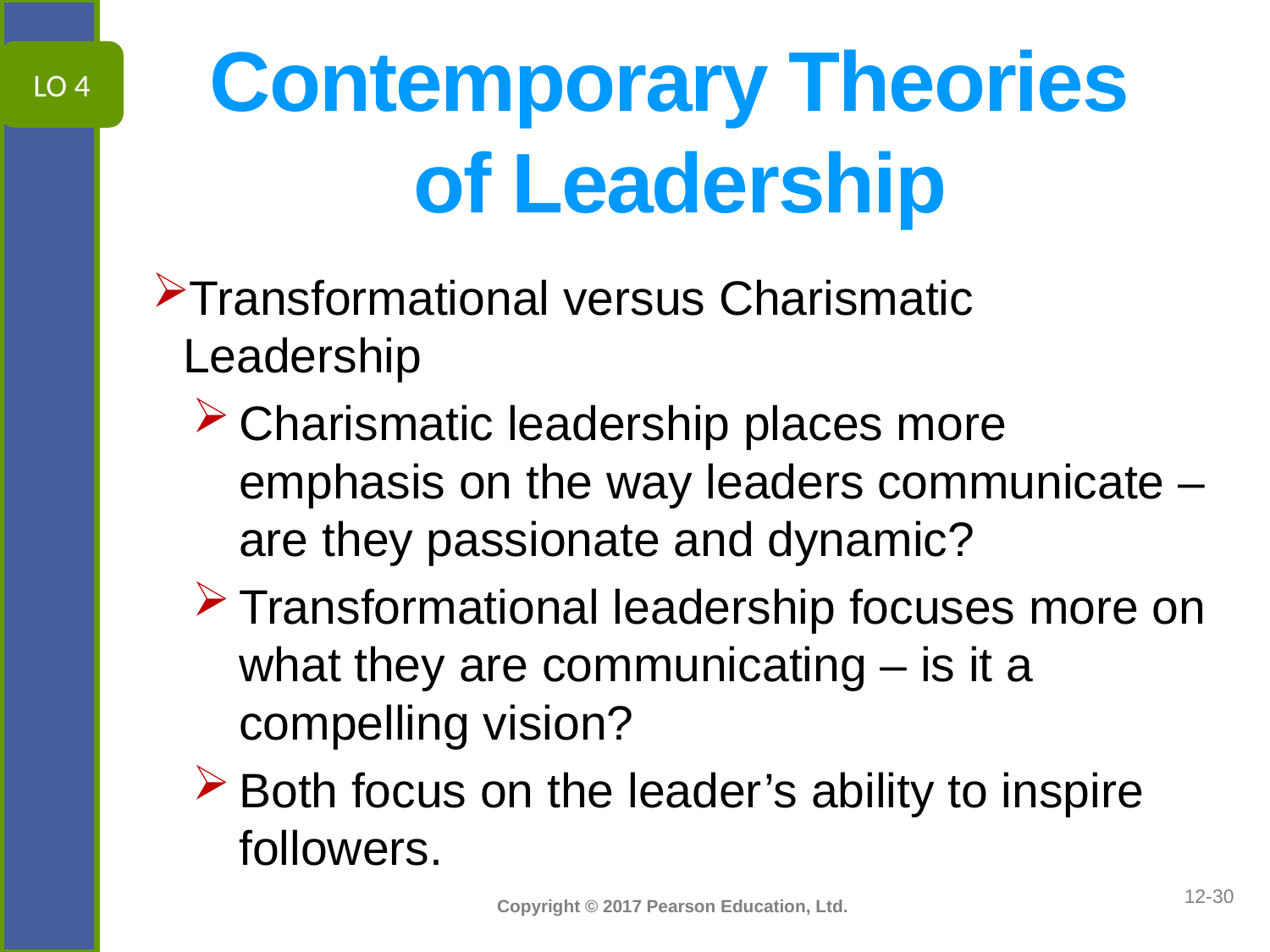

# Contemporary Theories of Leadership
LO 4
Transformational versus Charismatic Leadership
Charismatic leadership places more emphasis on the way leaders communicate – are they passionate and dynamic?
Transformational leadership focuses more on what they are communicating – is it a compelling vision?
Both focus on the leader’s ability to inspire followers.

12-30
1